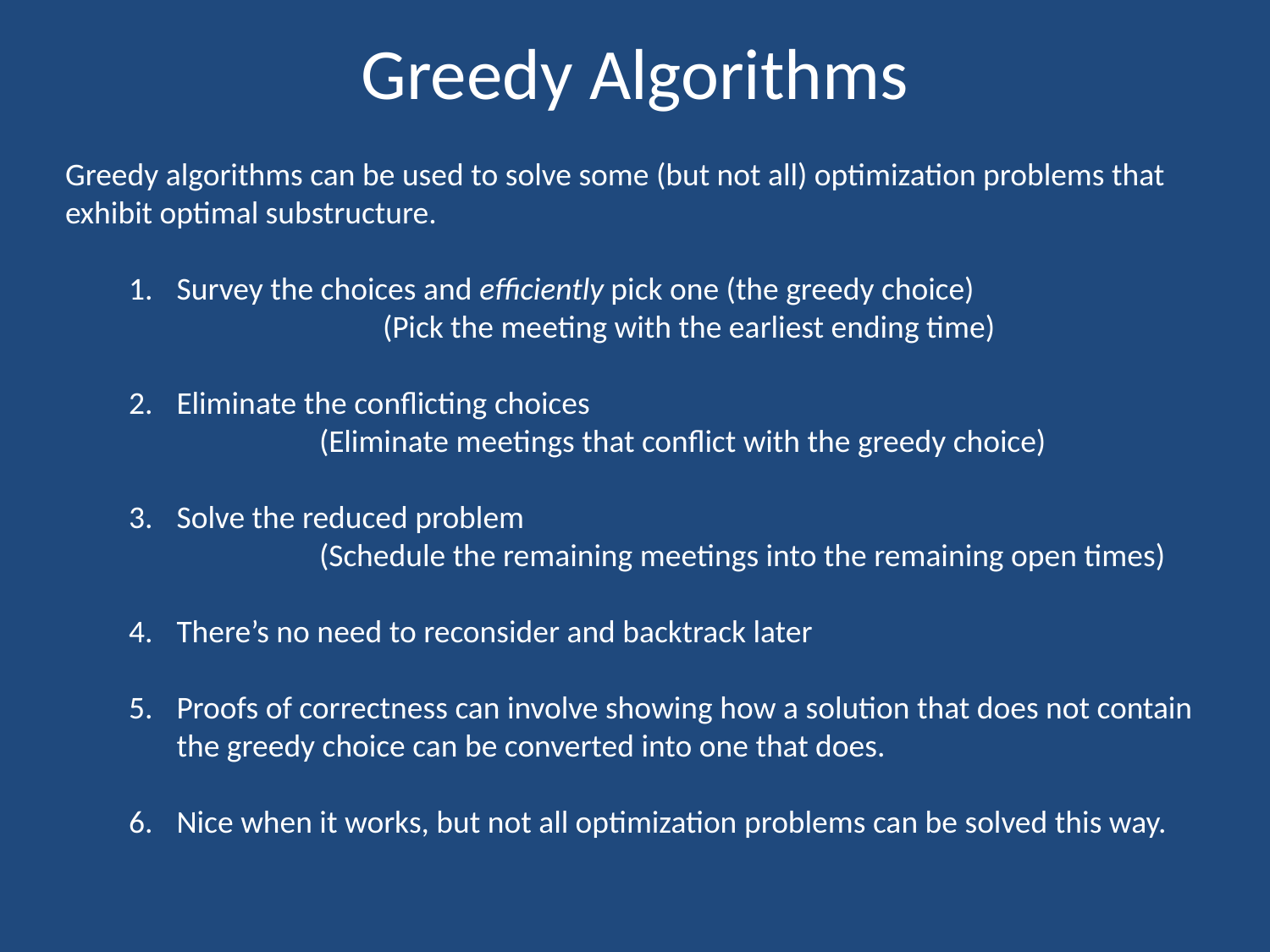

# Greedy Algorithms
Greedy algorithms can be used to solve some (but not all) optimization problems that exhibit optimal substructure.

Survey the choices and efficiently pick one (the greedy choice)
	(Pick the meeting with the earliest ending time)

Eliminate the conflicting choices
	(Eliminate meetings that conflict with the greedy choice)

Solve the reduced problem
(Schedule the remaining meetings into the remaining open times)

There’s no need to reconsider and backtrack later

Proofs of correctness can involve showing how a solution that does not contain the greedy choice can be converted into one that does.

Nice when it works, but not all optimization problems can be solved this way.